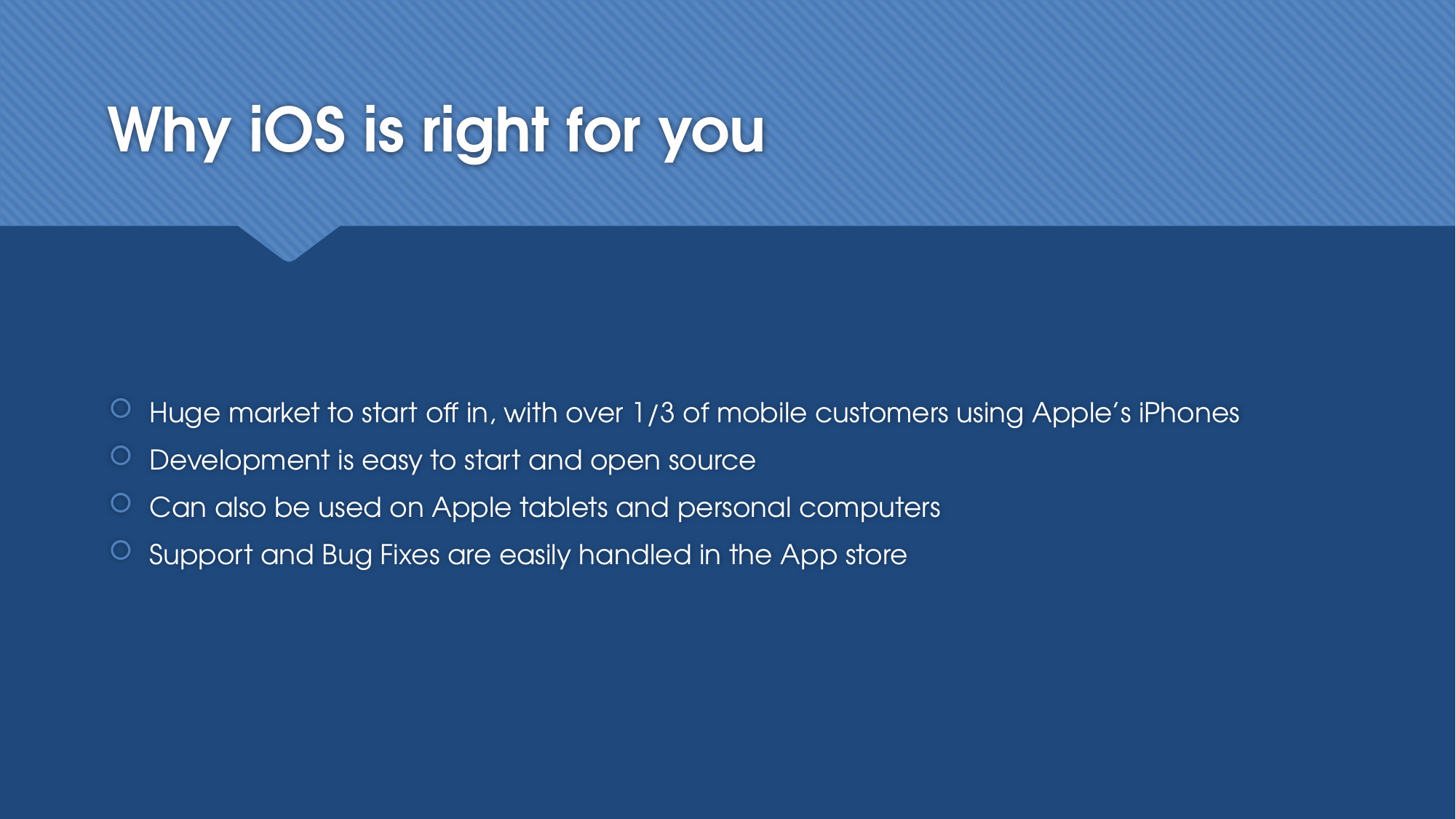

# Why iOS is right for you
Huge market to start off in, with over 1/3 of mobile customers using Apple’s iPhones
Development is easy to start and open source
Can also be used on Apple tablets and personal computers
Support and Bug Fixes are easily handled in the App store